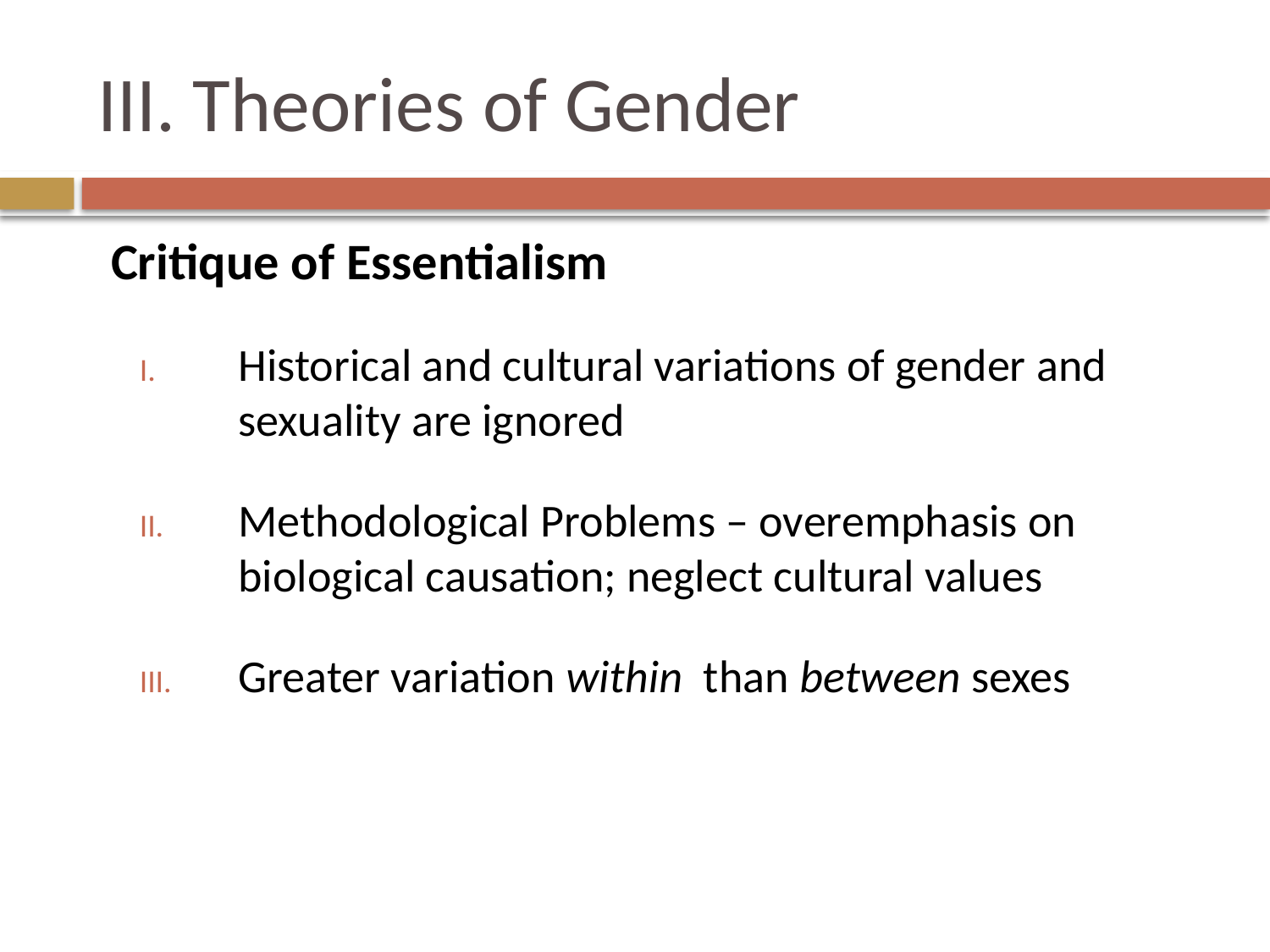

# III. Theories of Gender
   Critique of Essentialism
Historical and cultural variations of gender and sexuality are ignored
Methodological Problems – overemphasis on biological causation; neglect cultural values
Greater variation within  than between sexes